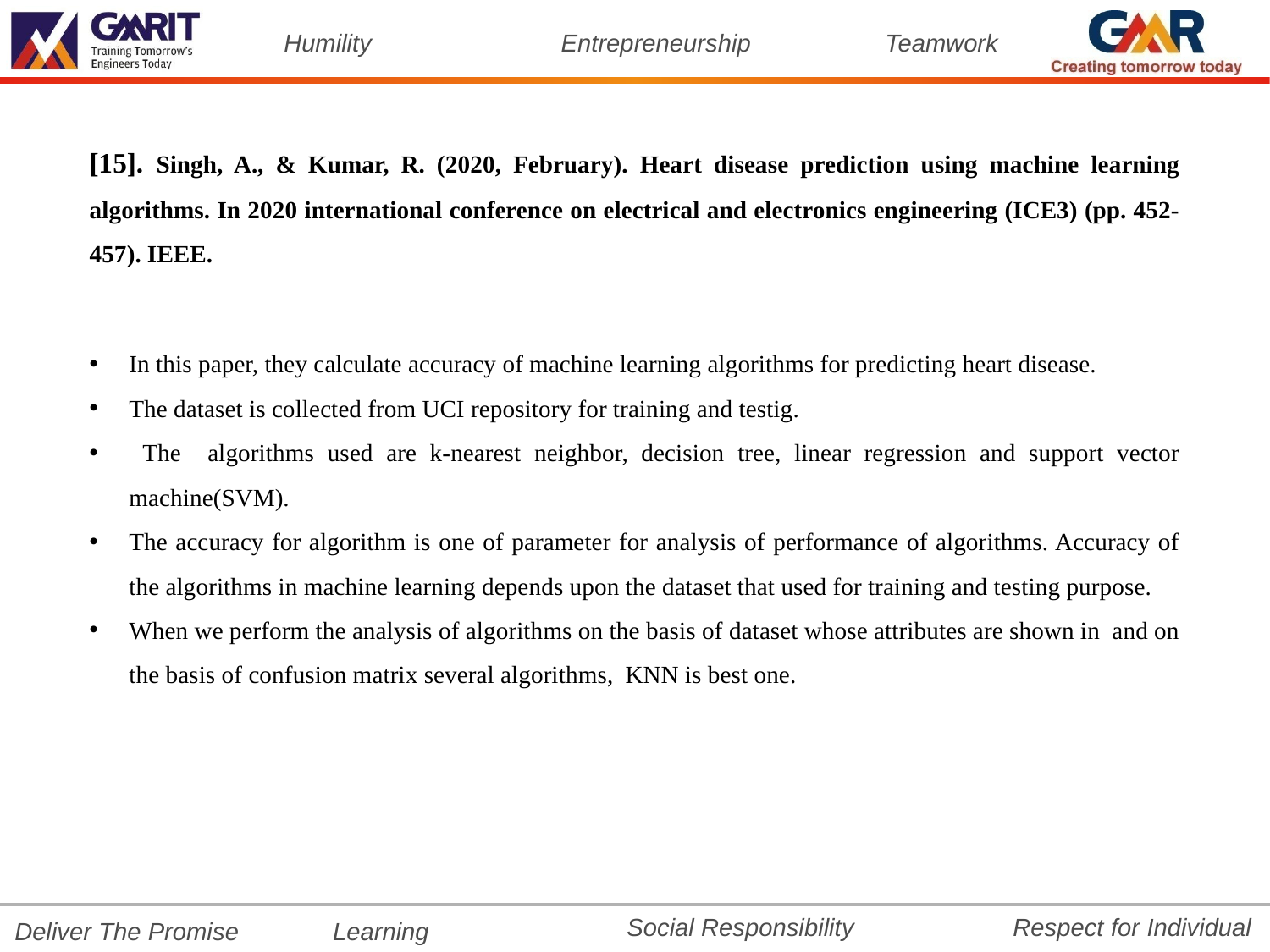

[15]. Singh, A., & Kumar, R. (2020, February). Heart disease prediction using machine learning algorithms. In 2020 international conference on electrical and electronics engineering (ICE3) (pp. 452-457). IEEE.
In this paper, they calculate accuracy of machine learning algorithms for predicting heart disease.
The dataset is collected from UCI repository for training and testig.
 The  algorithms used are k-nearest neighbor, decision tree, linear regression and support vector machine(SVM).
The accuracy for algorithm is one of parameter for analysis of performance of algorithms. Accuracy of the algorithms in machine learning depends upon the dataset that used for training and testing purpose.
When we perform the analysis of algorithms on the basis of dataset whose attributes are shown in  and on the basis of confusion matrix several algorithms,  KNN is best one.